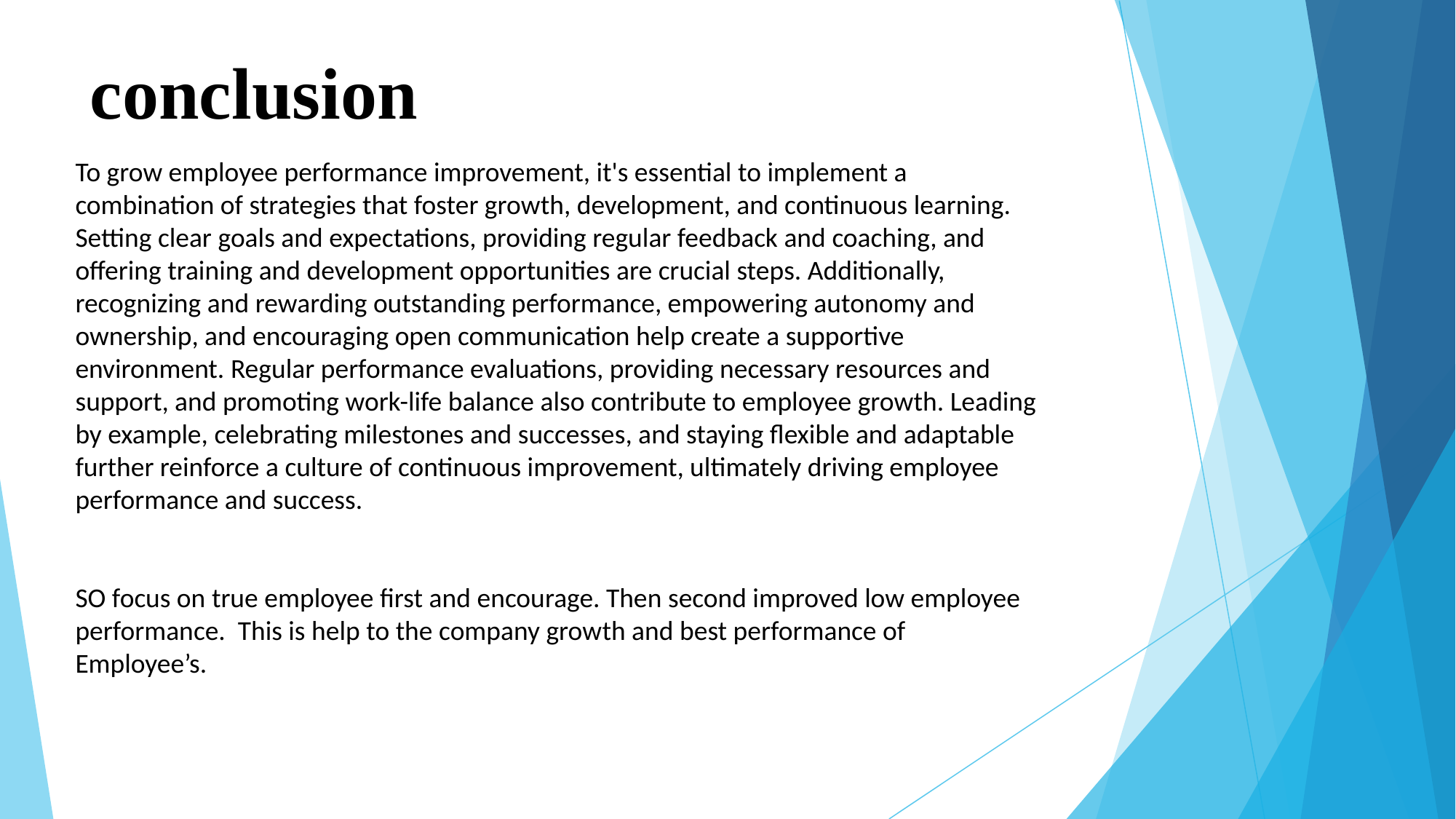

# conclusion
To grow employee performance improvement, it's essential to implement a combination of strategies that foster growth, development, and continuous learning. Setting clear goals and expectations, providing regular feedback and coaching, and offering training and development opportunities are crucial steps. Additionally, recognizing and rewarding outstanding performance, empowering autonomy and ownership, and encouraging open communication help create a supportive environment. Regular performance evaluations, providing necessary resources and support, and promoting work-life balance also contribute to employee growth. Leading by example, celebrating milestones and successes, and staying flexible and adaptable further reinforce a culture of continuous improvement, ultimately driving employee performance and success.

SO focus on true employee first and encourage. Then second improved low employee performance.  This is help to the company growth and best performance of Employee’s.